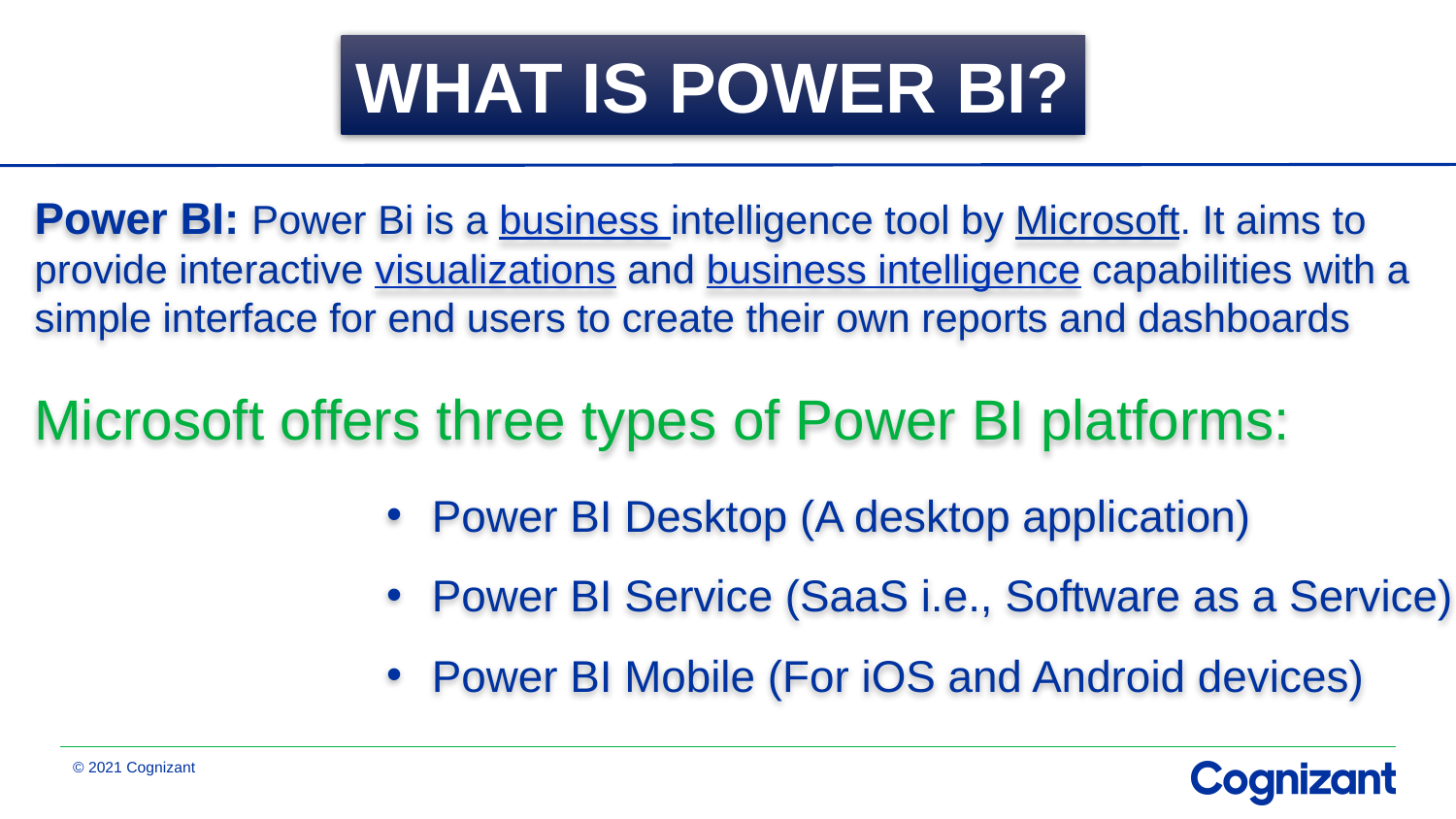

WHAT IS POWER BI?
Power BI: Power Bi is a business intelligence tool by Microsoft. It aims to provide interactive visualizations and business intelligence capabilities with a simple interface for end users to create their own reports and dashboards
Microsoft offers three types of Power BI platforms:
Power BI Desktop (A desktop application)
Power BI Service (SaaS i.e., Software as a Service)
Power BI Mobile (For iOS and Android devices)
© 2021 Cognizant